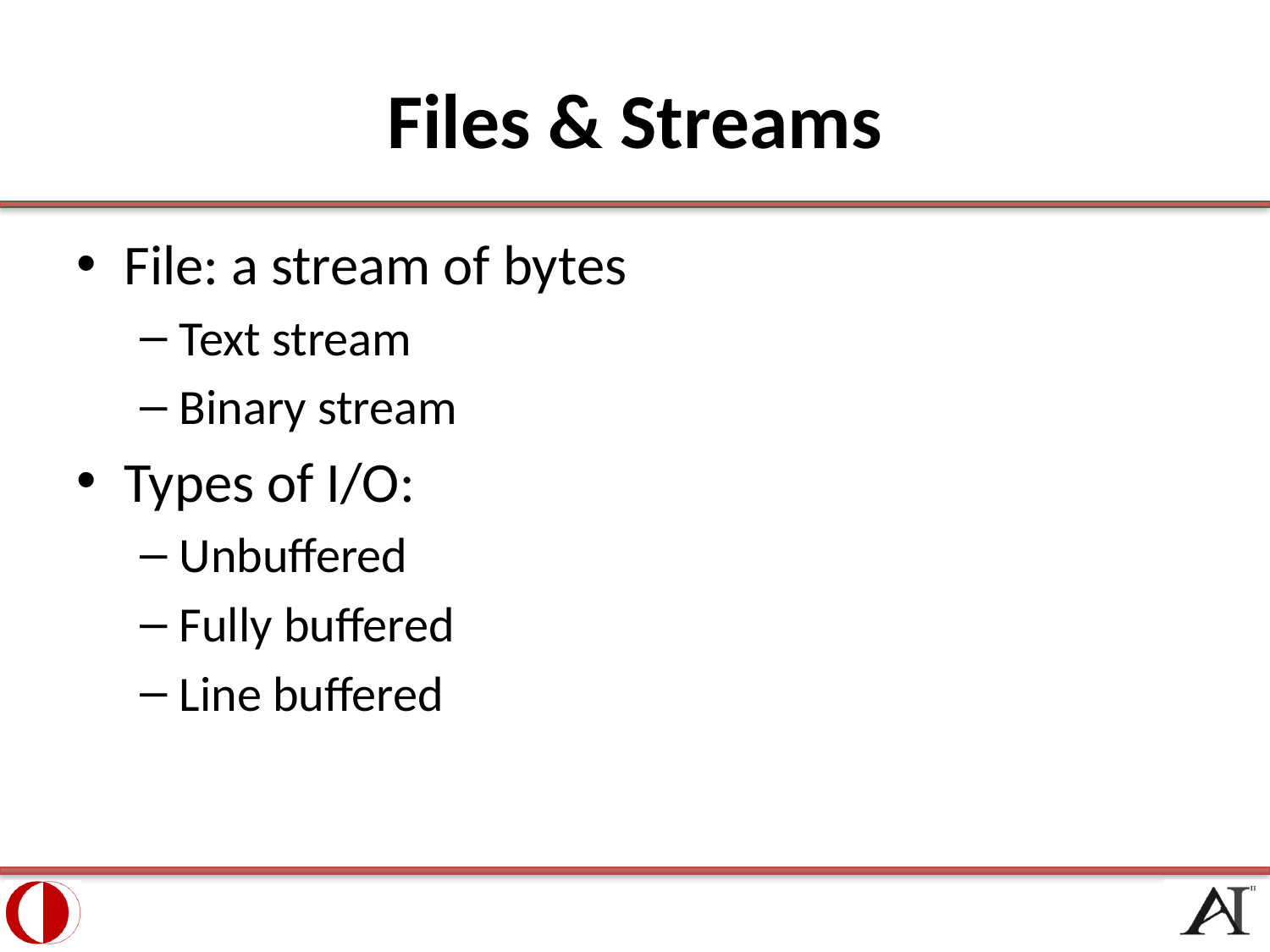

# Files & Streams
File: a stream of bytes
Text stream
Binary stream
Types of I/O:
Unbuffered
Fully buffered
Line buffered
35